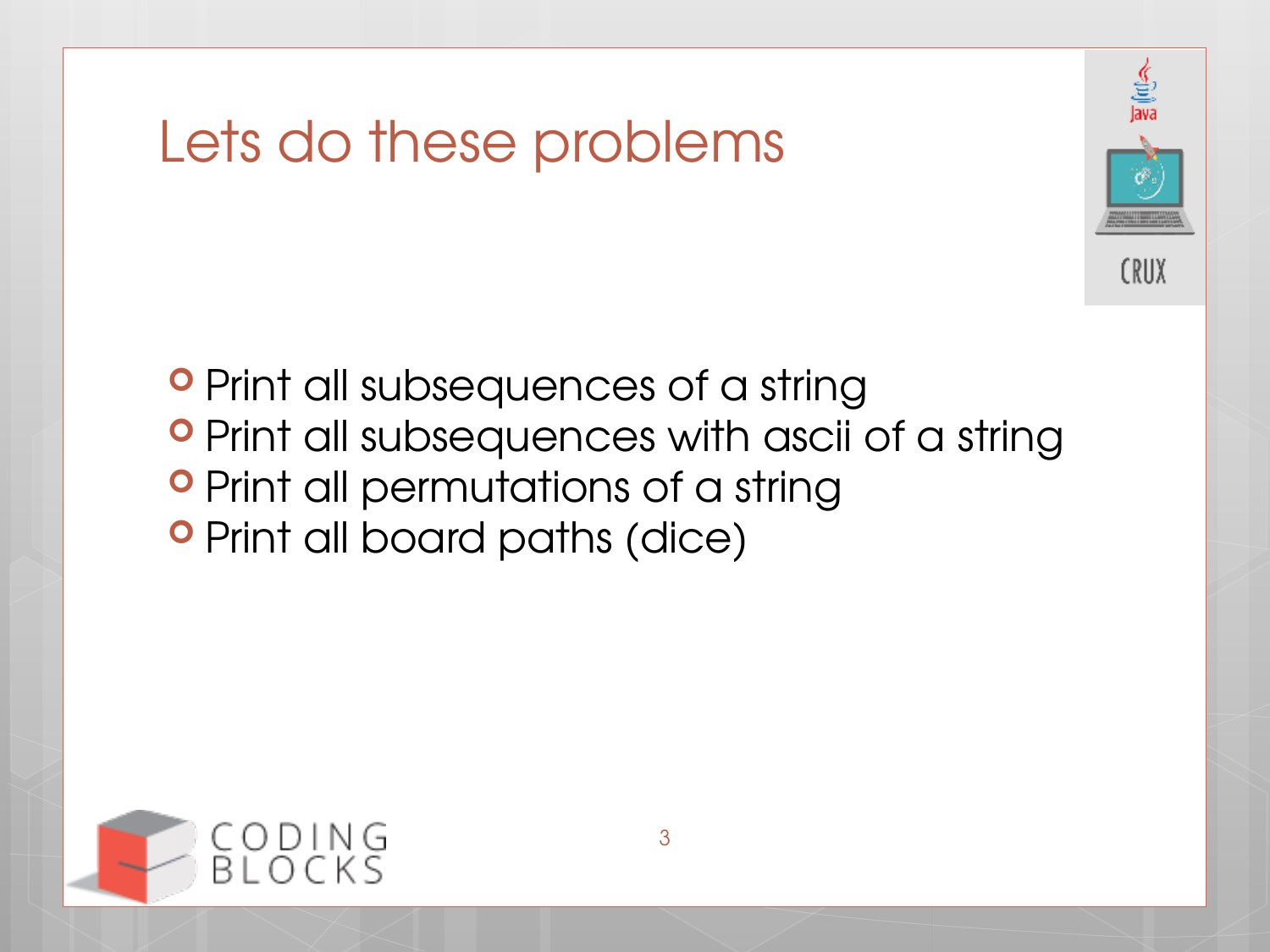

# Lets do these problems

Print all subsequences of a string
Print all subsequences with ascii of a string
Print all permutations of a string
Print all board paths (dice)

3